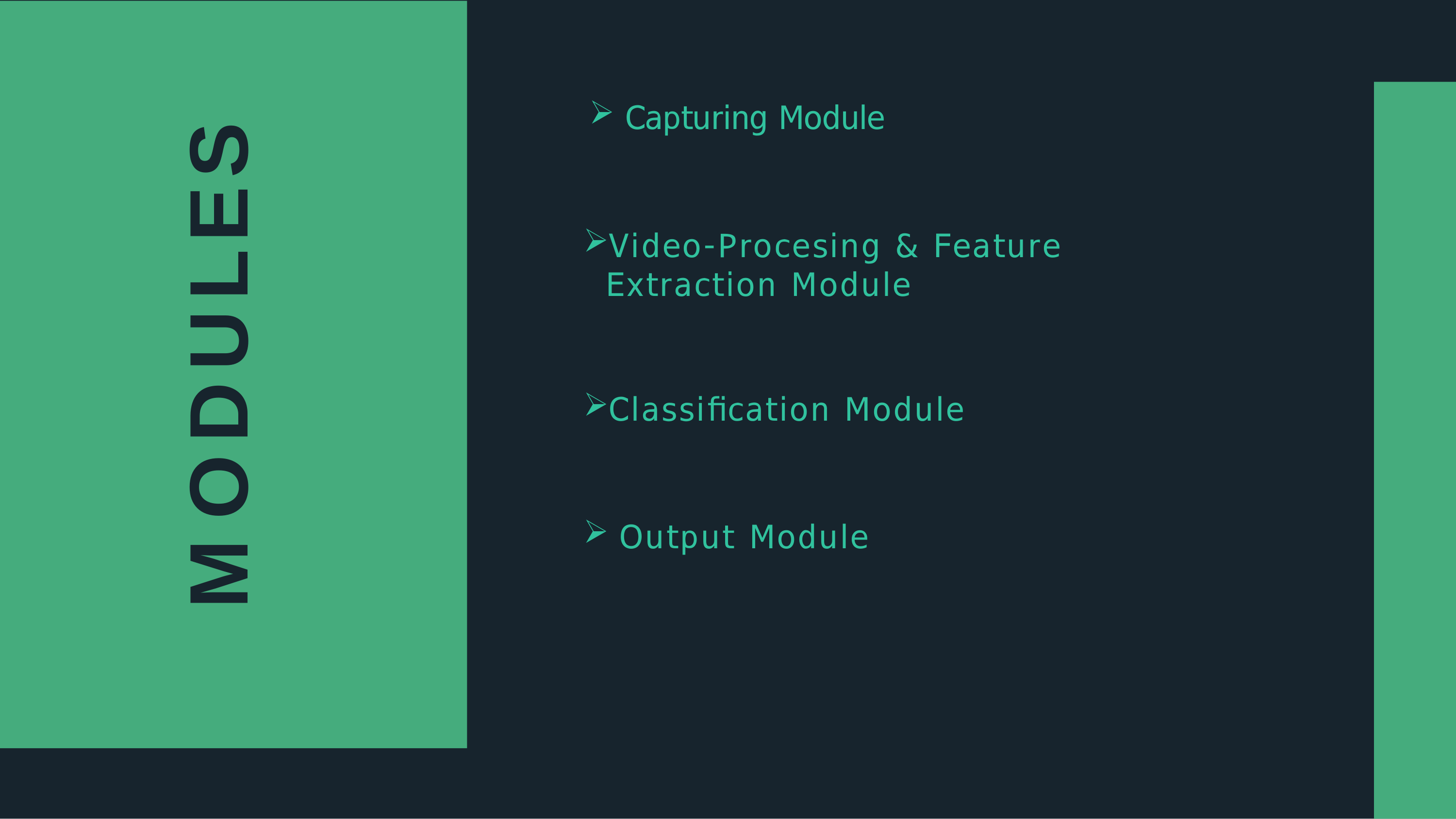

# Capturing Module

Video-Procesing & Feature   Extraction Module
MODULES
Classification Module
Output Module